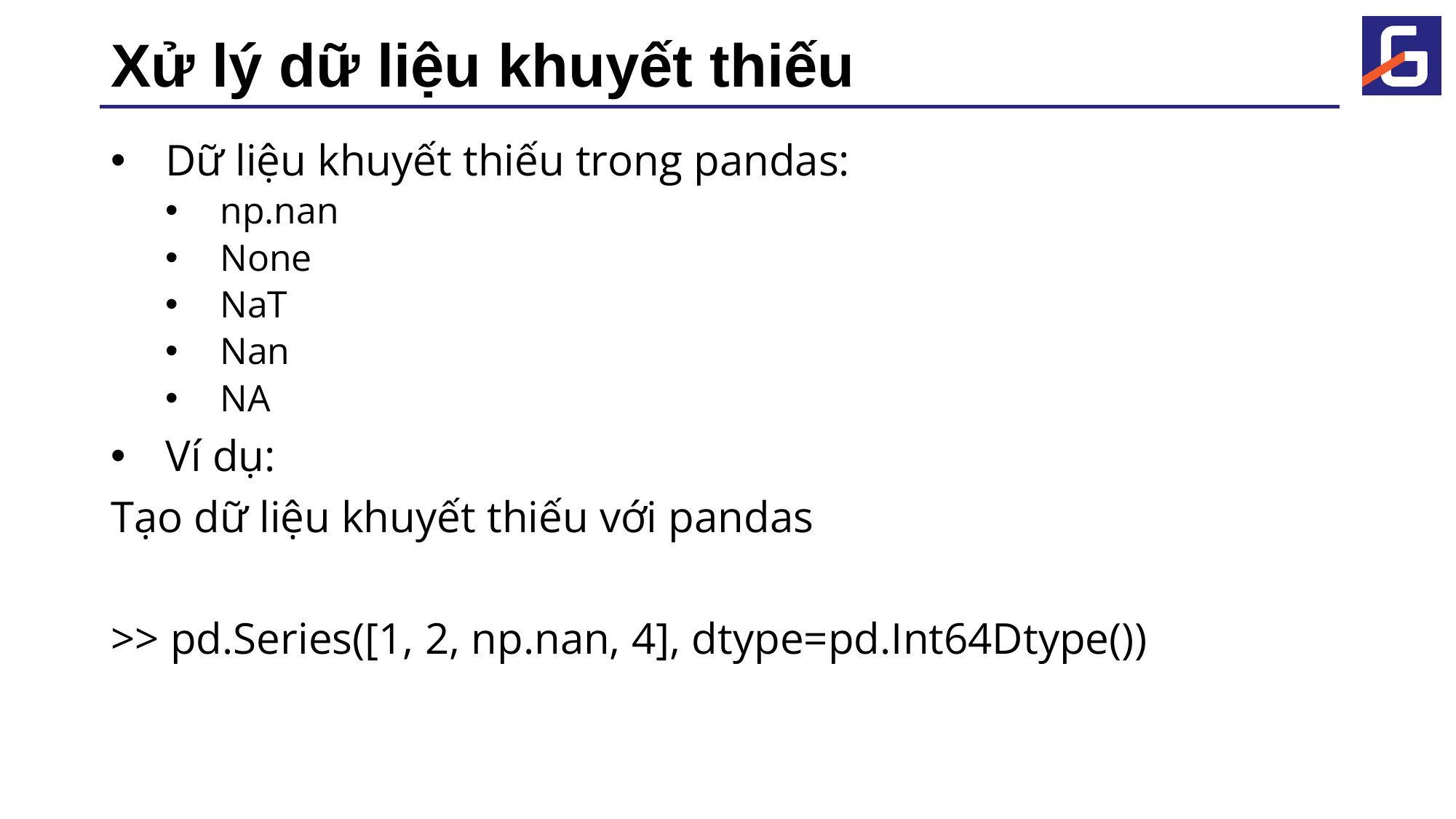

# Xử lý dữ liệu khuyết thiếu
Dữ liệu khuyết thiếu trong pandas:
np.nan
None
NaT
Nan
NA
Ví dụ:
Tạo dữ liệu khuyết thiếu với pandas

>> pd.Series([1, 2, np.nan, 4], dtype=pd.Int64Dtype())